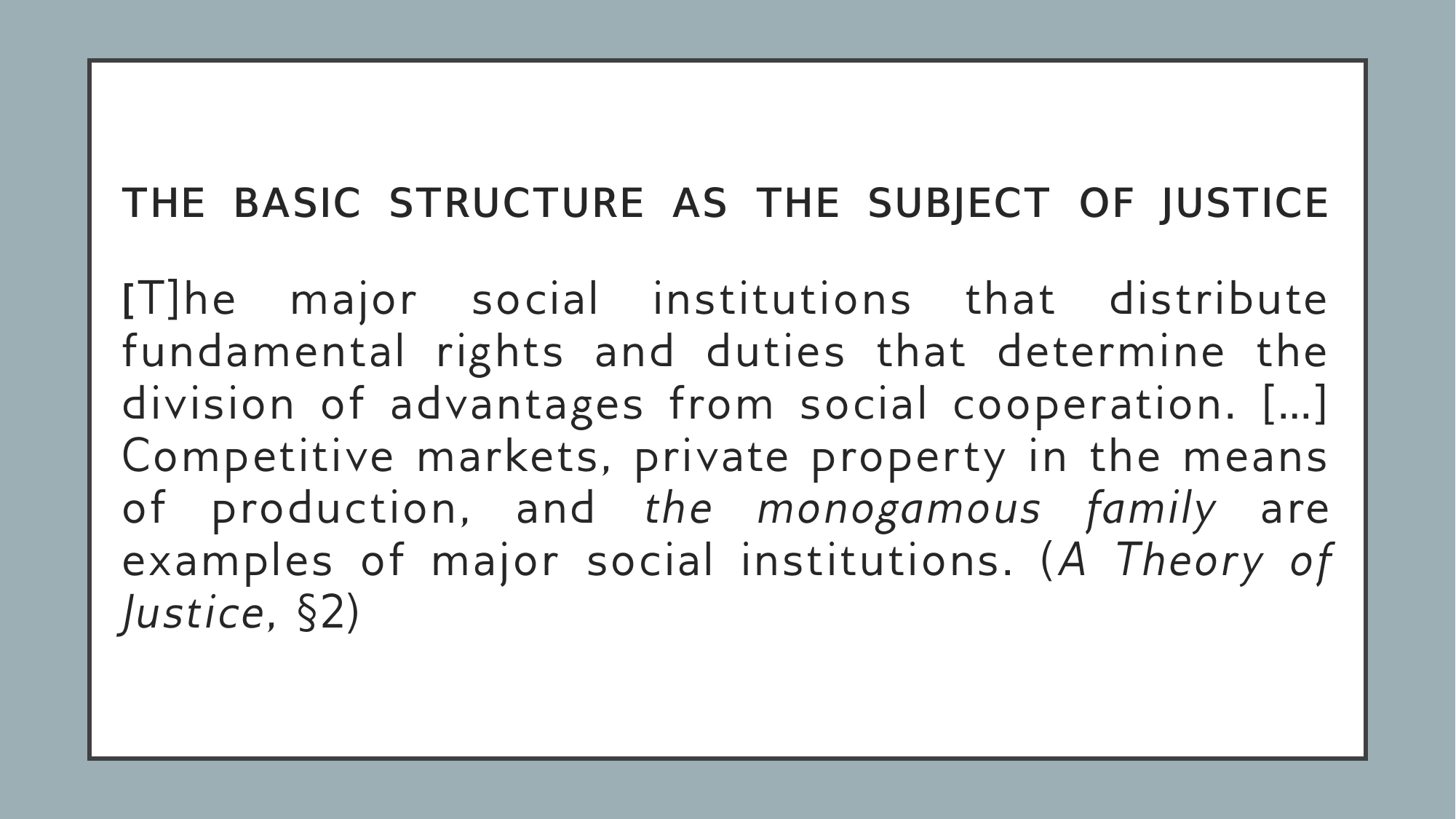

# THE BASIC STRUCTURE AS THE SUBJECT OF JUSTICE [T]he major social institutions that distribute fundamental rights and duties that determine the division of advantages from social cooperation. […] Competitive markets, private property in the means of production, and the monogamous family are examples of major social institutions. (A Theory of Justice, §2)